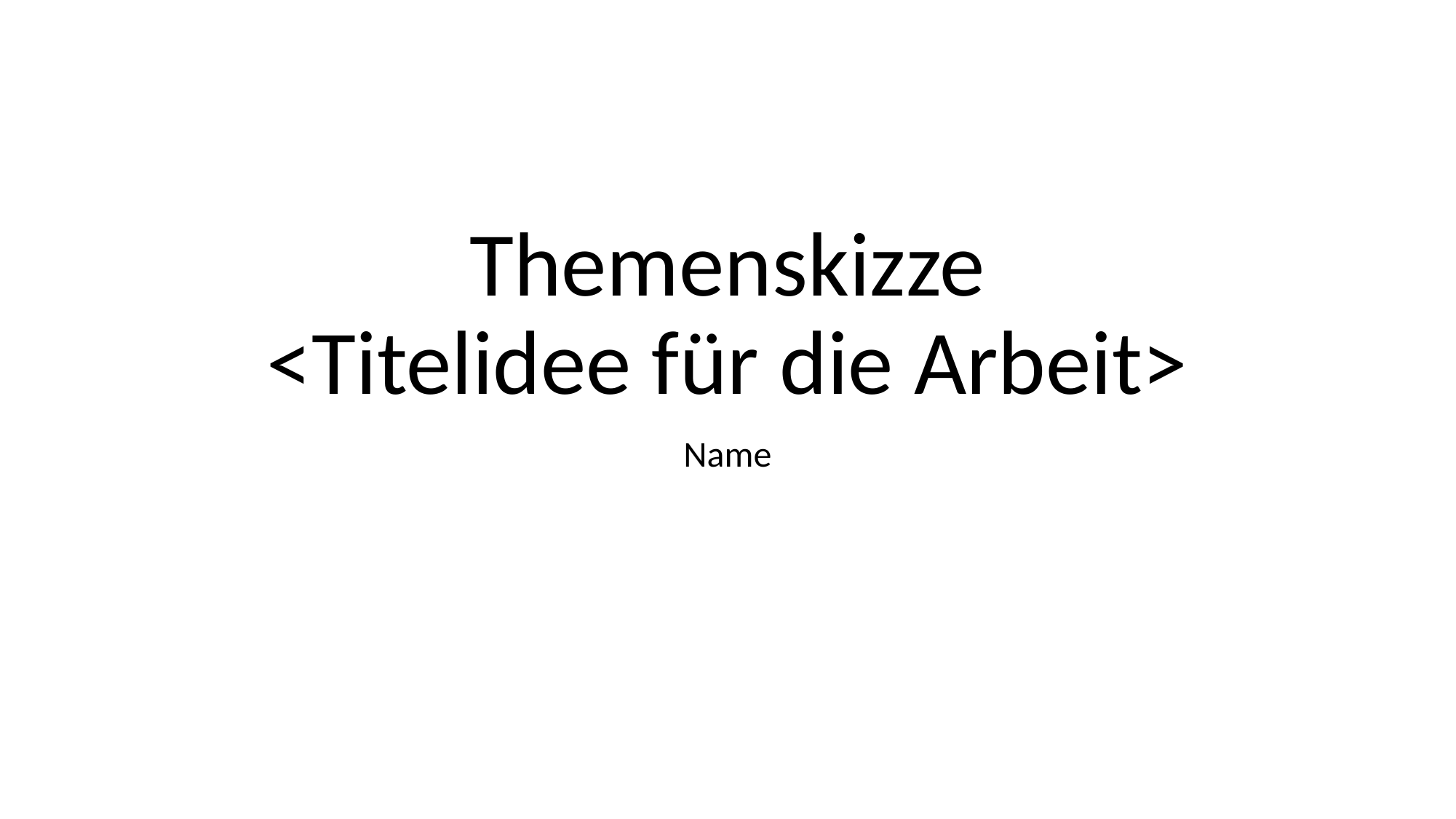

# Themenskizze <Titelidee für die Arbeit>
Name